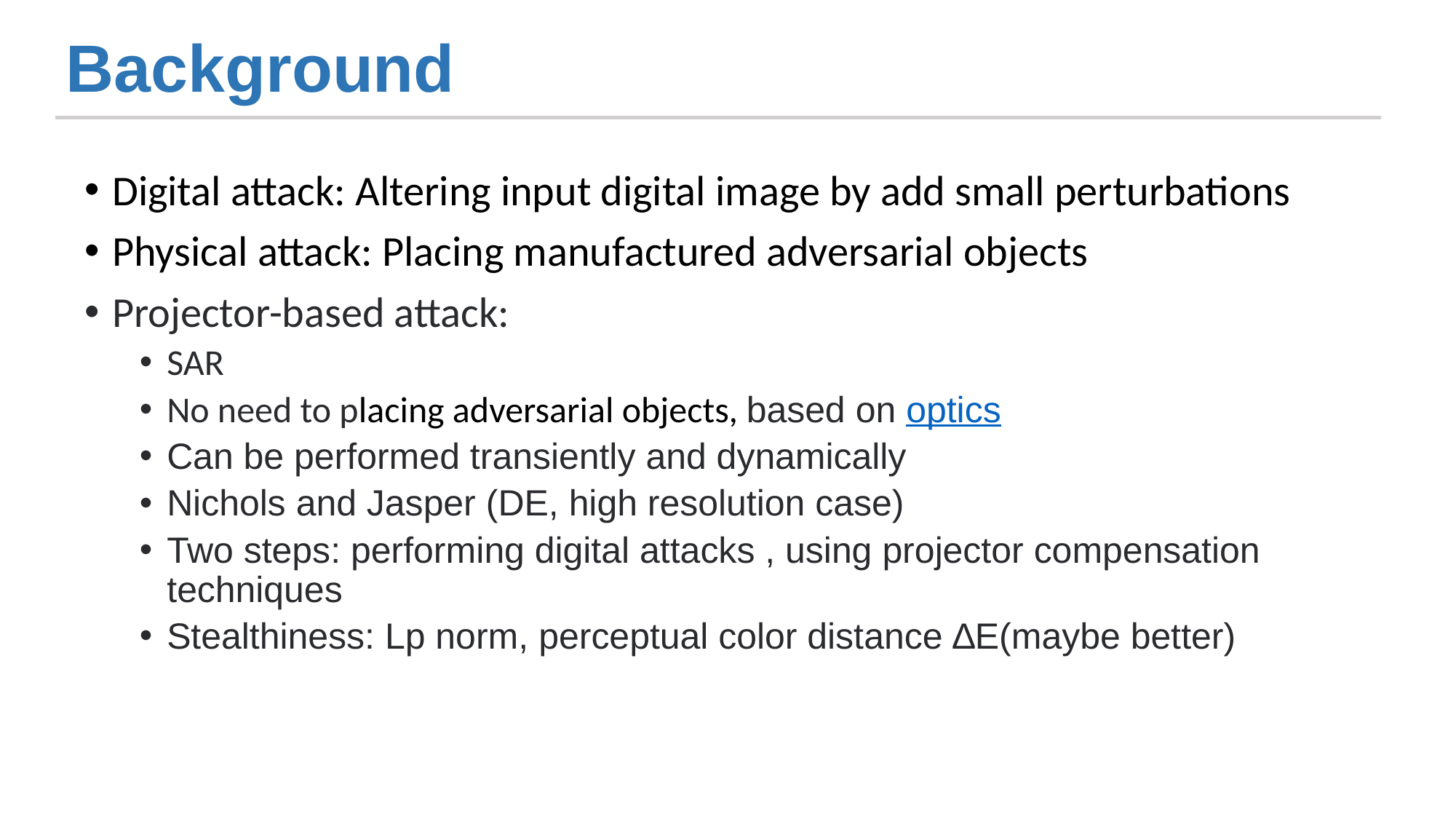

# Background
Digital attack: Altering input digital image by add small perturbations
Physical attack: Placing manufactured adversarial objects
Projector-based attack:
SAR
No need to placing adversarial objects, based on optics
Can be performed transiently and dynamically
Nichols and Jasper (DE, high resolution case)
Two steps: performing digital attacks , using projector compensation techniques
Stealthiness: Lp norm, perceptual color distance ∆E(maybe better)